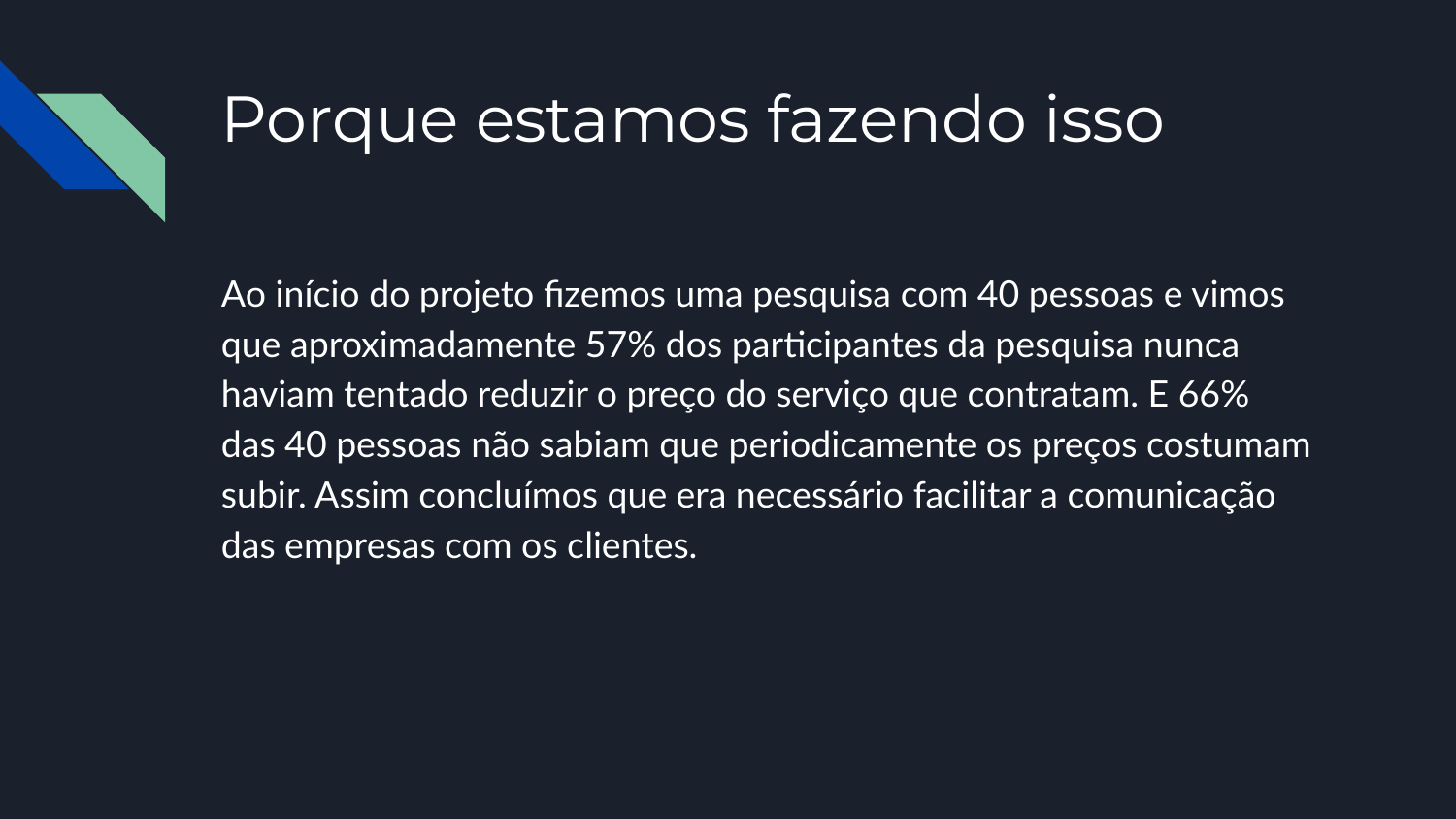

# Porque estamos fazendo isso
Ao início do projeto fizemos uma pesquisa com 40 pessoas e vimos que aproximadamente 57% dos participantes da pesquisa nunca haviam tentado reduzir o preço do serviço que contratam. E 66% das 40 pessoas não sabiam que periodicamente os preços costumam subir. Assim concluímos que era necessário facilitar a comunicação das empresas com os clientes.